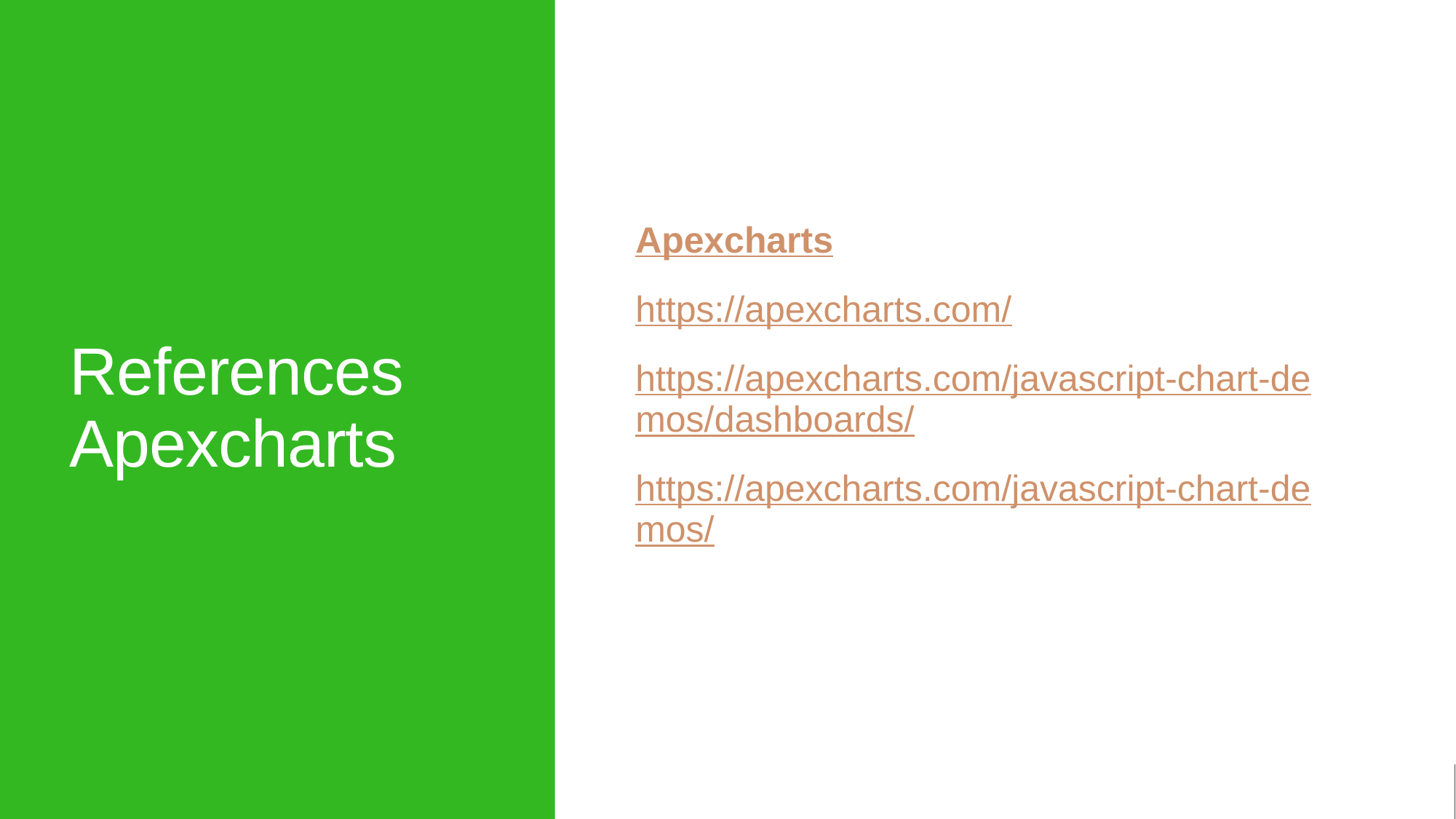

# References Apexcharts
Apexcharts
https://apexcharts.com/
https://apexcharts.com/javascript-chart-demos/dashboards/
https://apexcharts.com/javascript-chart-demos/